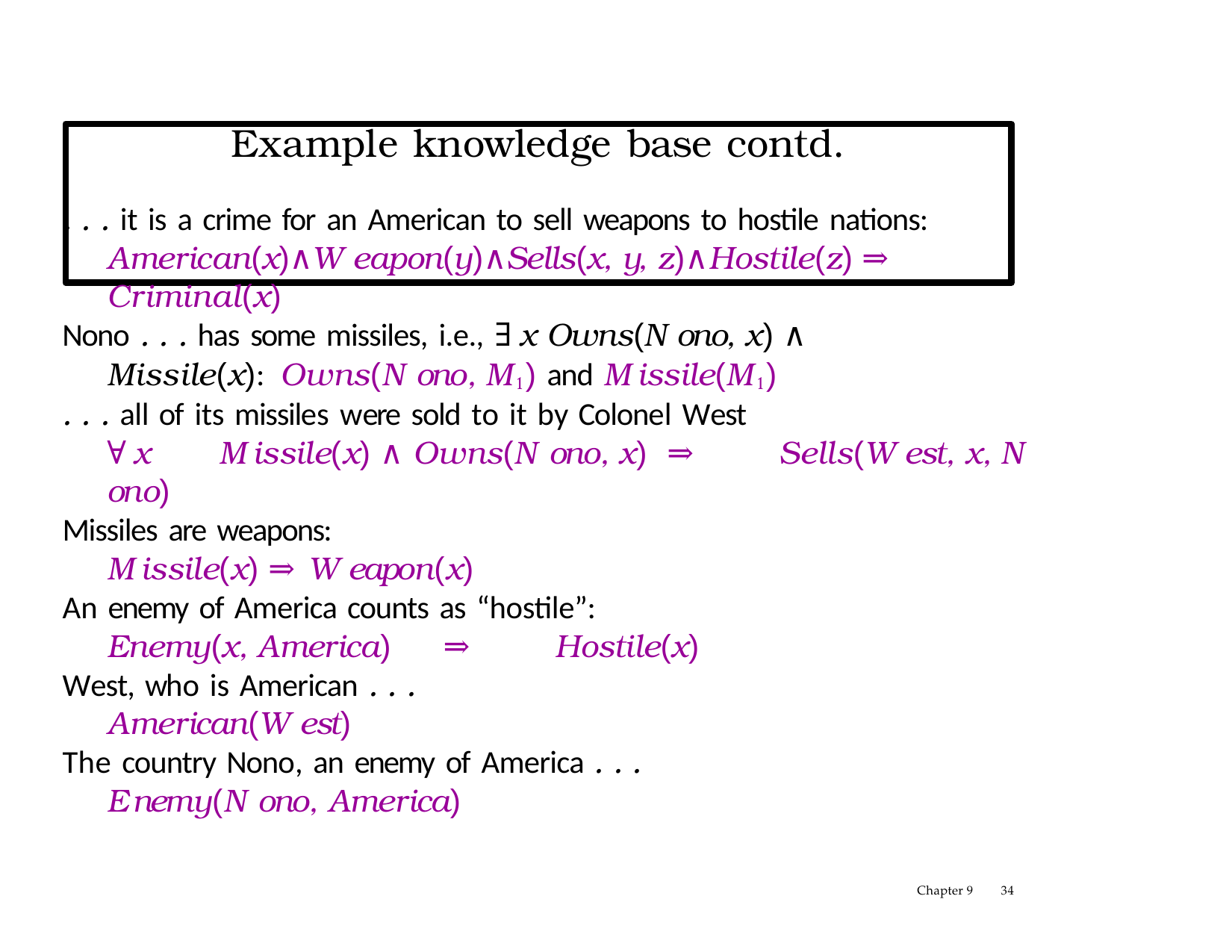

# Example knowledge base contd.
. . . it is a crime for an American to sell weapons to hostile nations:
American(x)∧W eapon(y)∧Sells(x, y, z)∧Hostile(z) ⇒ Criminal(x)
Nono . . . has some missiles, i.e., ∃ x Owns(N ono, x) ∧ Missile(x):  Owns(N ono, M1) and Missile(M1)
. . . all of its missiles were sold to it by Colonel West
∀ x	Missile(x) ∧ Owns(N ono, x)	⇒	Sells(W est, x, N ono)
Missiles are weapons:
Missile(x) ⇒ W eapon(x)
An enemy of America counts as “hostile”:
Enemy(x, America)	⇒	Hostile(x)
West, who is American . . .
American(W est)
The country Nono, an enemy of America . . .
Enemy(N ono, America)
Chapter 9
34